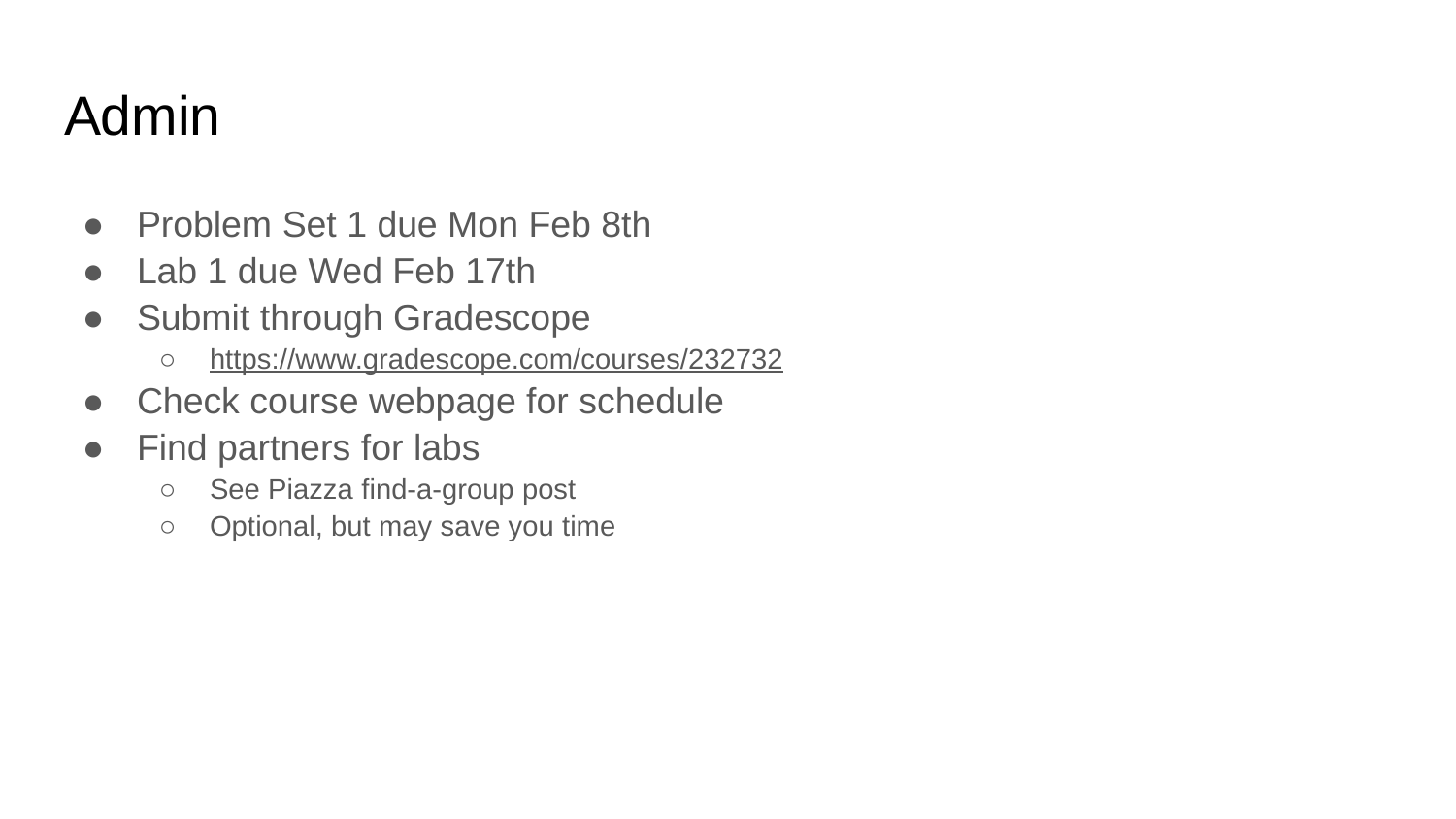

# Admin
Problem Set 1 due Mon Feb 8th
Lab 1 due Wed Feb 17th
Submit through Gradescope
https://www.gradescope.com/courses/232732
Check course webpage for schedule
Find partners for labs
See Piazza find-a-group post
Optional, but may save you time